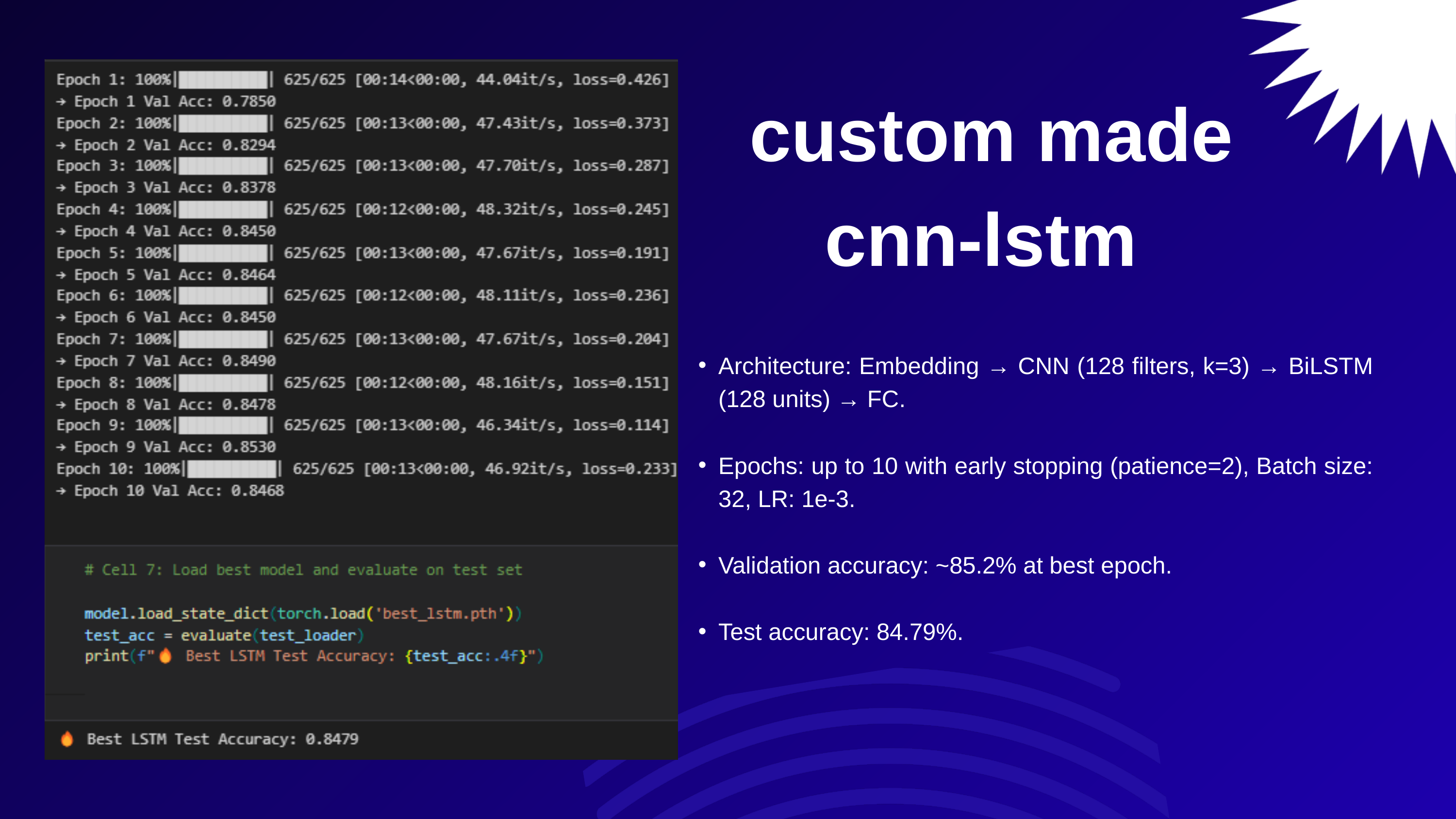

custom made cnn-lstm

Architecture: Embedding → CNN (128 filters, k=3) → BiLSTM (128 units) → FC.

Epochs: up to 10 with early stopping (patience=2), Batch size: 32, LR: 1e-3.

Validation accuracy: ~85.2% at best epoch.

Test accuracy: 84.79%.